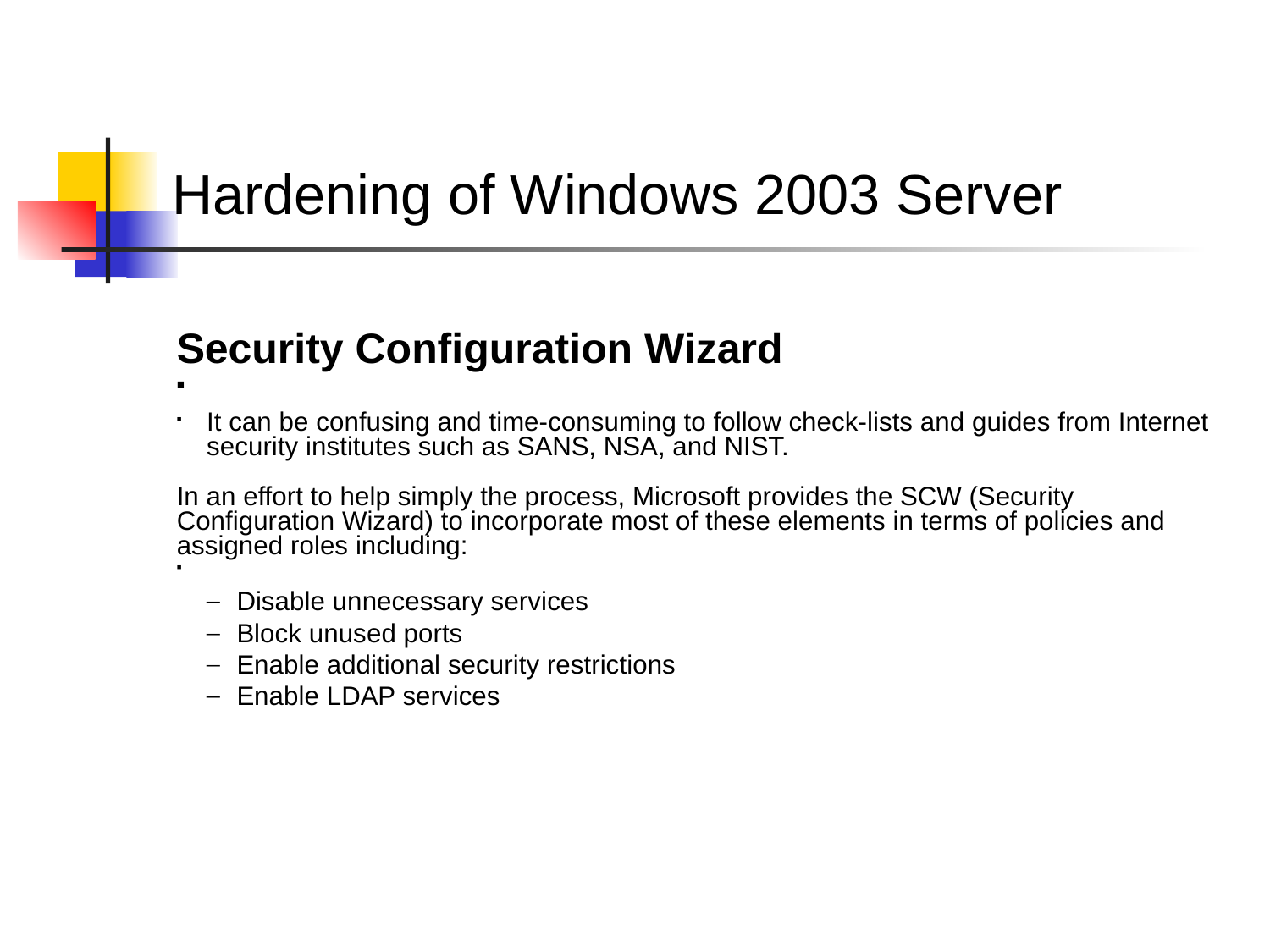

Hardening of Windows 2003 Server

Security Configuration Wizard

It can be confusing and time-consuming to follow check-lists and guides from Internet security institutes such as SANS, NSA, and NIST.

In an effort to help simply the process, Microsoft provides the SCW (Security Configuration Wizard) to incorporate most of these elements in terms of policies and assigned roles including:

Disable unnecessary services
Block unused ports
Enable additional security restrictions
Enable LDAP services